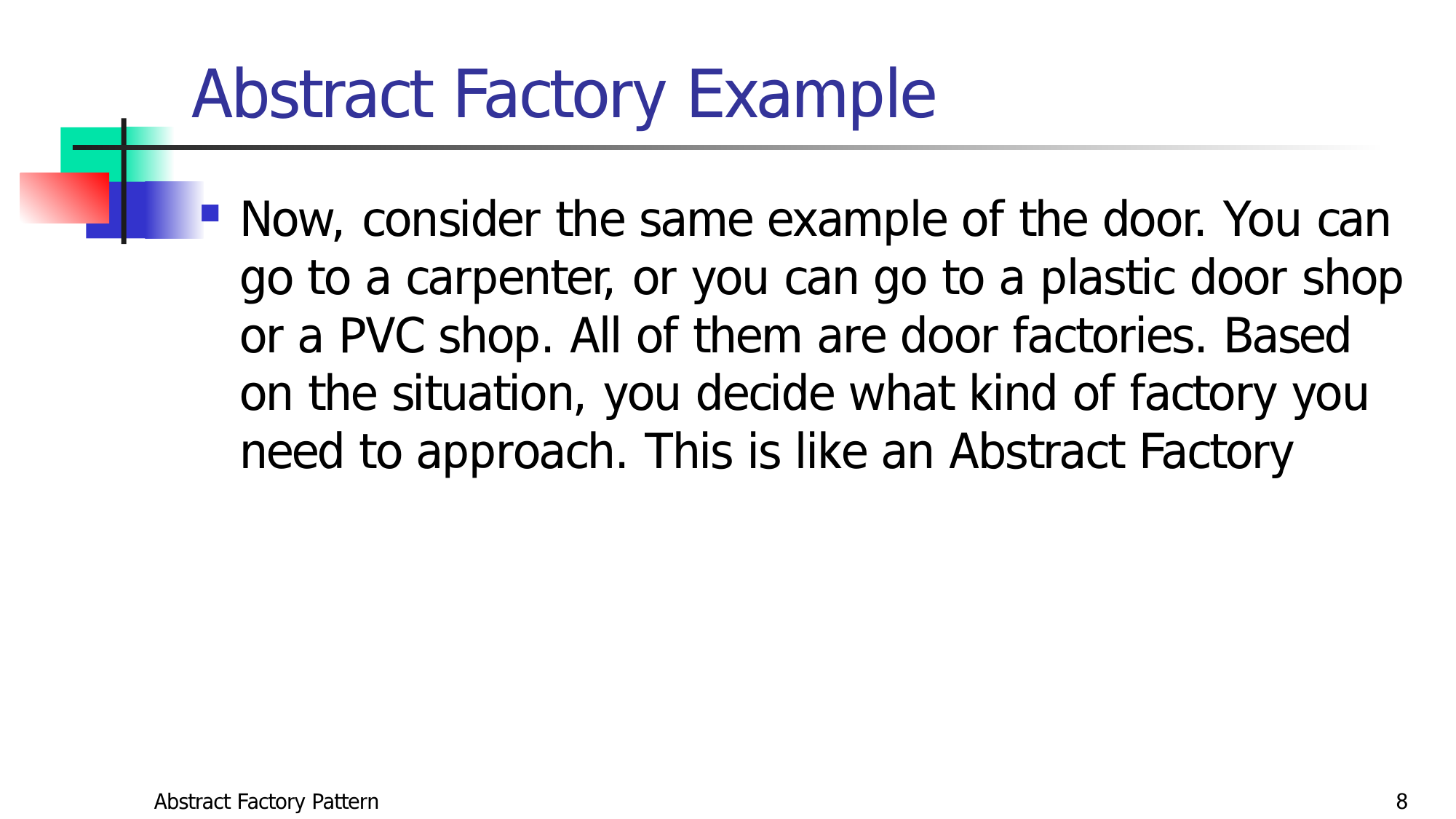

# Abstract Factory Example
Now, consider the same example of the door. You can go to a carpenter, or you can go to a plastic door shop or a PVC shop. All of them are door factories. Based on the situation, you decide what kind of factory you need to approach. This is like an Abstract Factory

Abstract Factory Pattern
8